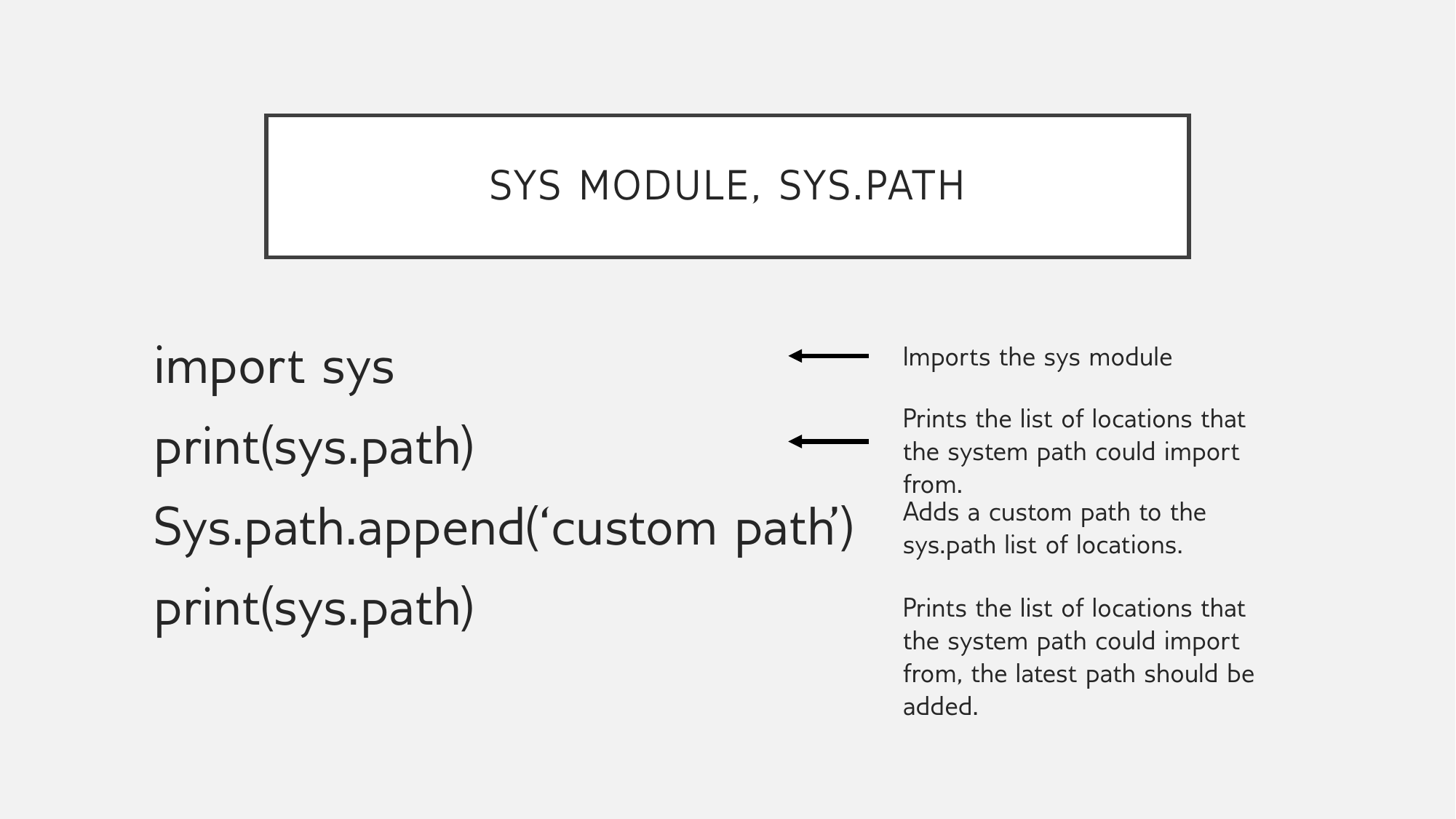

# Sys module, sys.path
import sys
print(sys.path)
Sys.path.append(‘custom path’)
print(sys.path)

Imports the sys module
Prints the list of locations that the system path could import from.
Adds a custom path to the sys.path list of locations.
Prints the list of locations that the system path could import from, the latest path should be added.